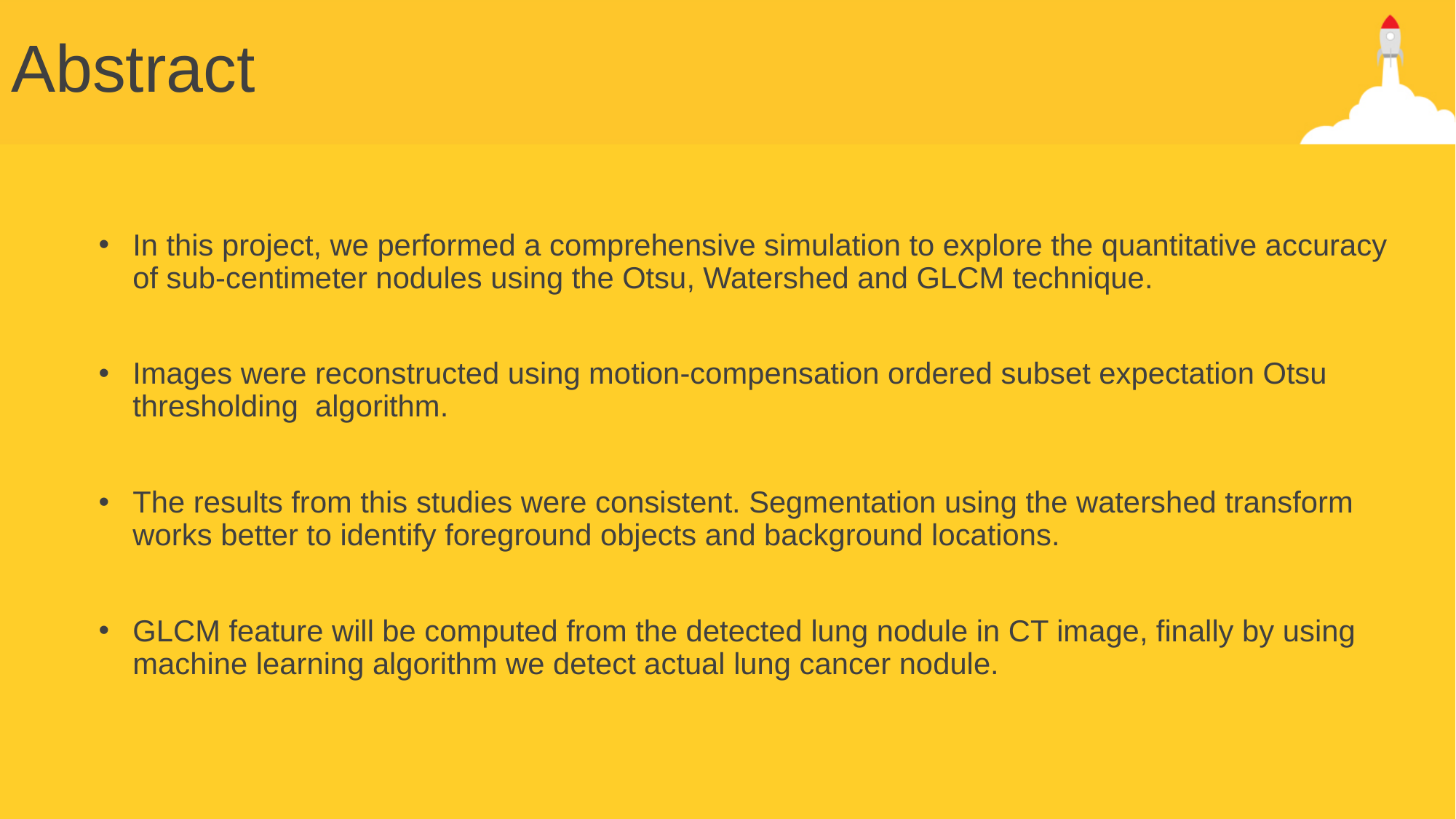

# Abstract
In this project, we performed a comprehensive simulation to explore the quantitative accuracy of sub-centimeter nodules using the Otsu, Watershed and GLCM technique.

Images were reconstructed using motion-compensation ordered subset expectation Otsu thresholding  algorithm.

The results from this studies were consistent. Segmentation using the watershed transform works better to identify foreground objects and background locations.

GLCM feature will be computed from the detected lung nodule in CT image, finally by using machine learning algorithm we detect actual lung cancer nodule.